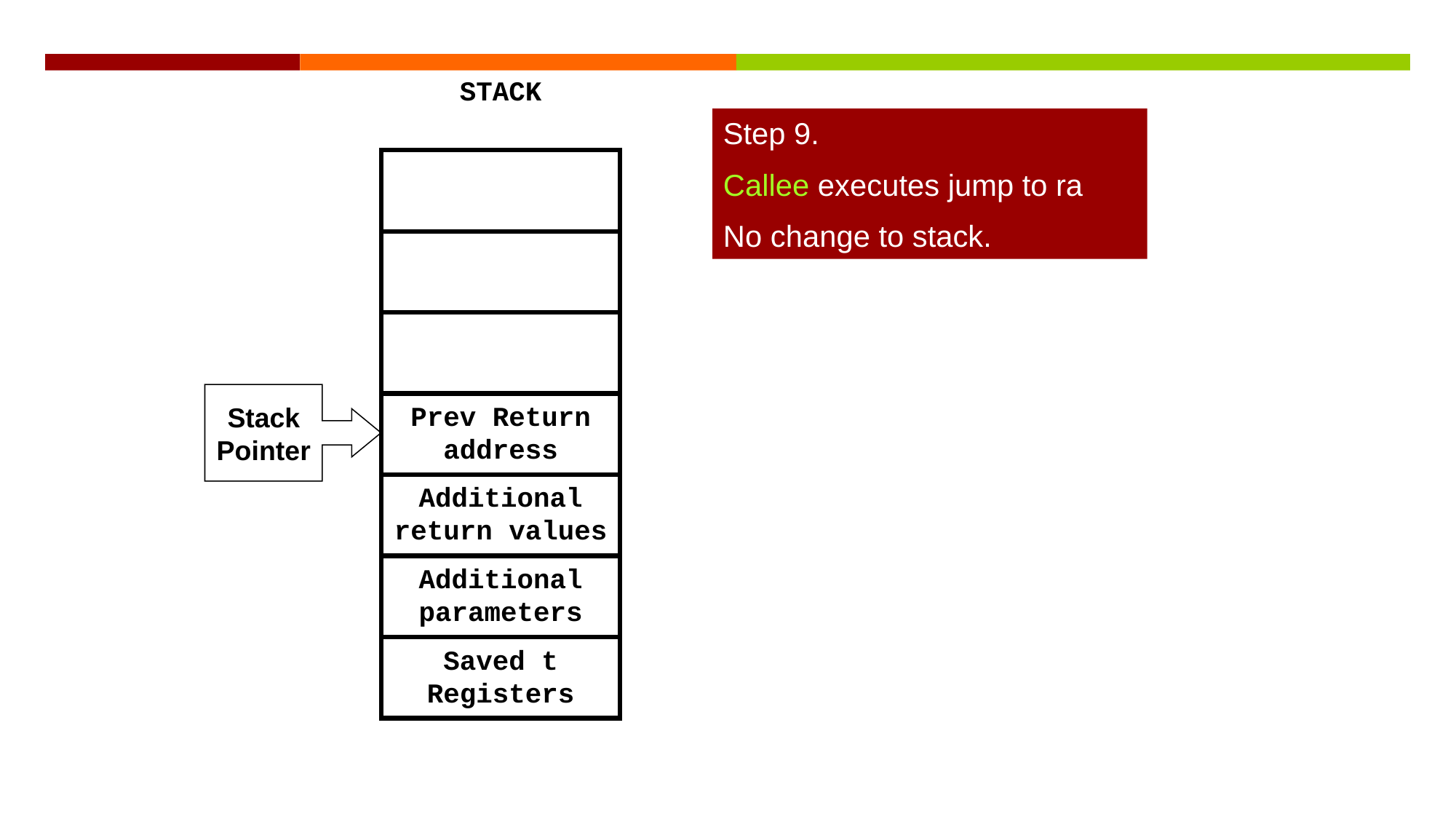

STACK
Step 9.
Callee executes jump to ra
No change to stack.

Stack
Pointer
Prev Return address
Additional return values
Additional parameters
Saved t Registers